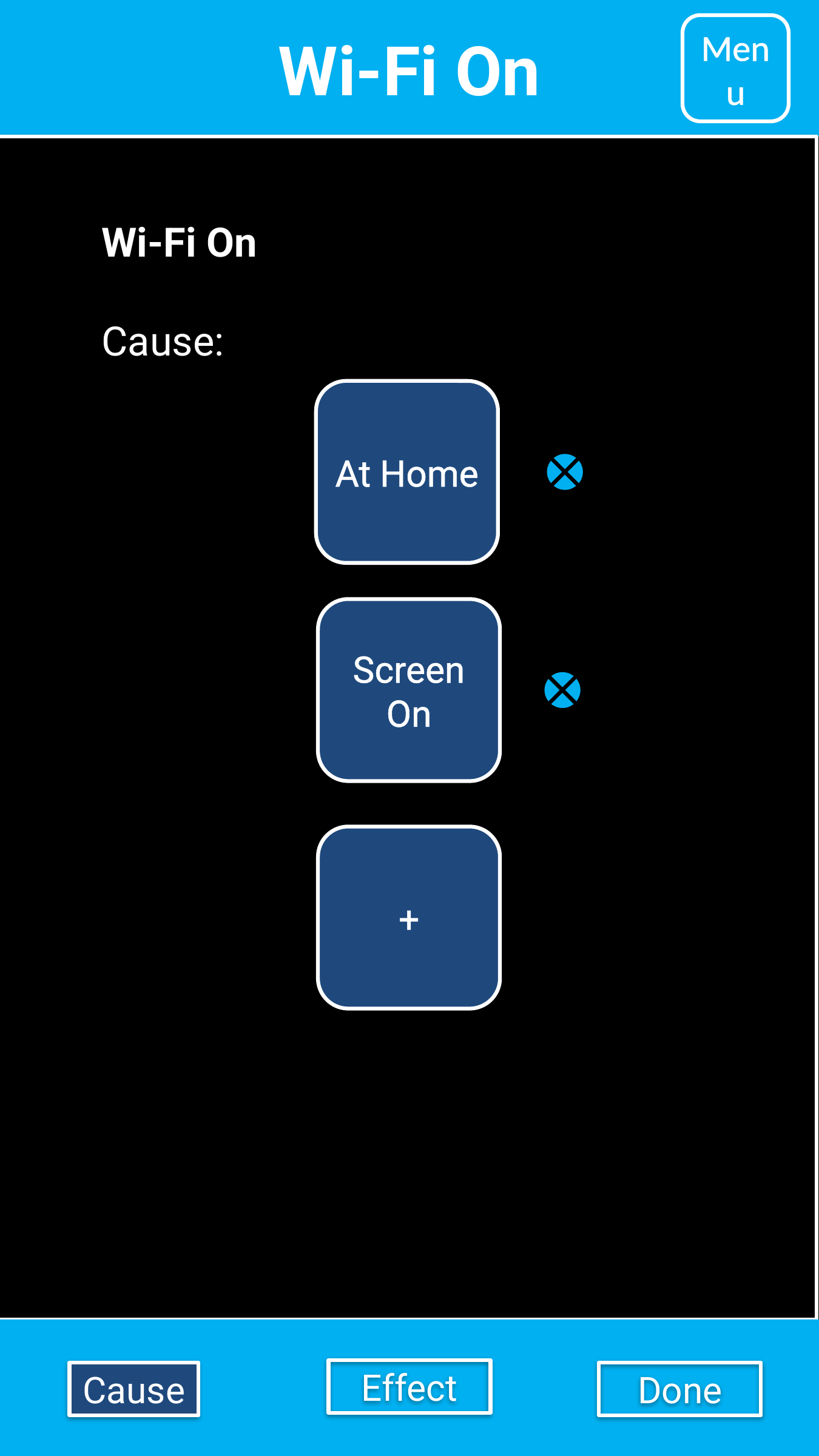

Wi-Fi On
Menu

Wi-Fi On
Cause:
At Home

Screen On

+

Effect
Done
Cause